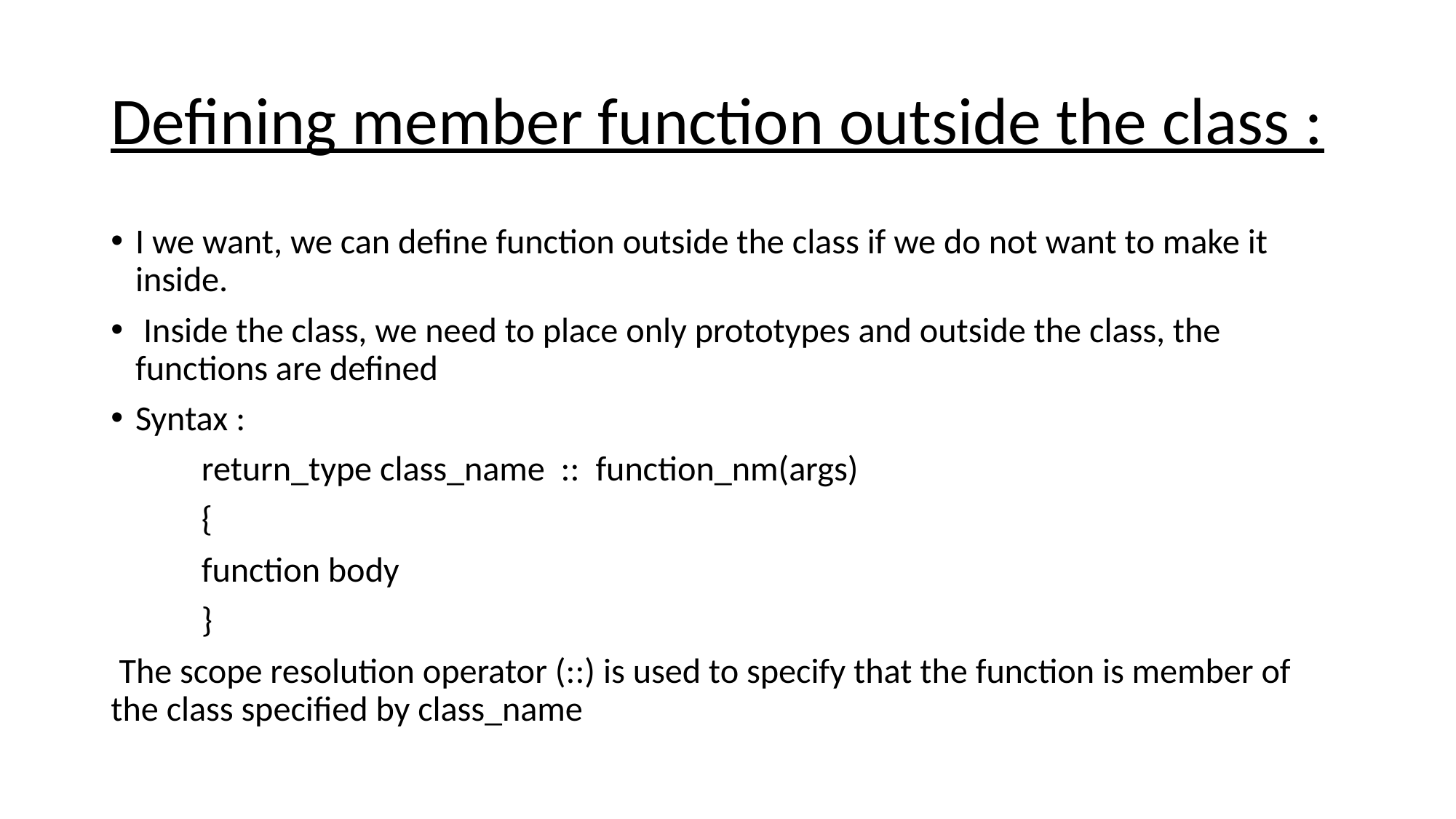

# Defining member function outside the class :
I we want, we can define function outside the class if we do not want to make it inside.
 Inside the class, we need to place only prototypes and outside the class, the functions are defined
Syntax :
	return_type class_name  ::  function_nm(args)
	{
		function body
	}
 The scope resolution operator (::) is used to specify that the function is member of the class specified by class_name